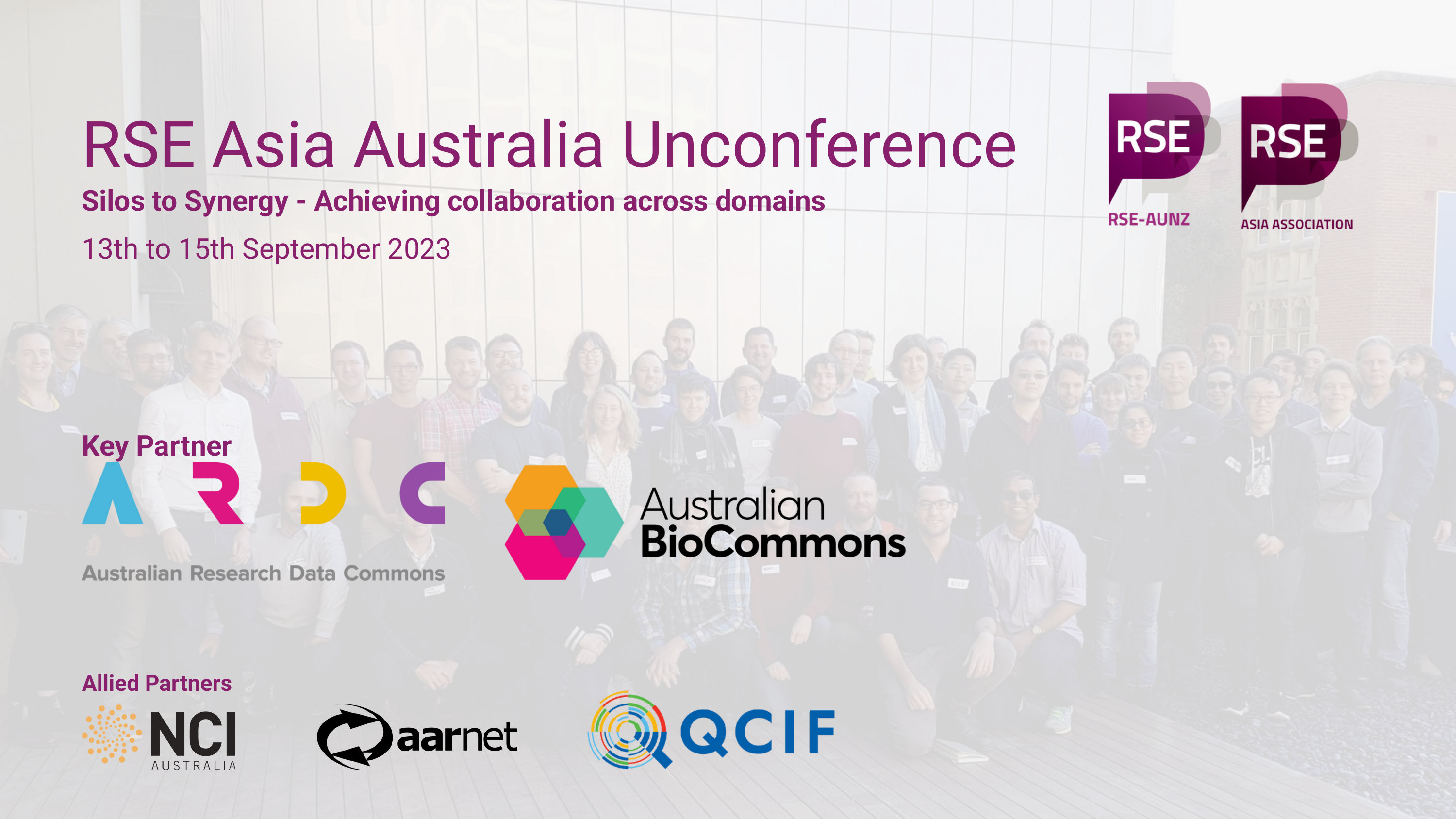

RSE Asia Australia Unconference

Silos to Synergy - Achieving collaboration across domains
13th to 15th September 2023
Key Partner

Allied Partners